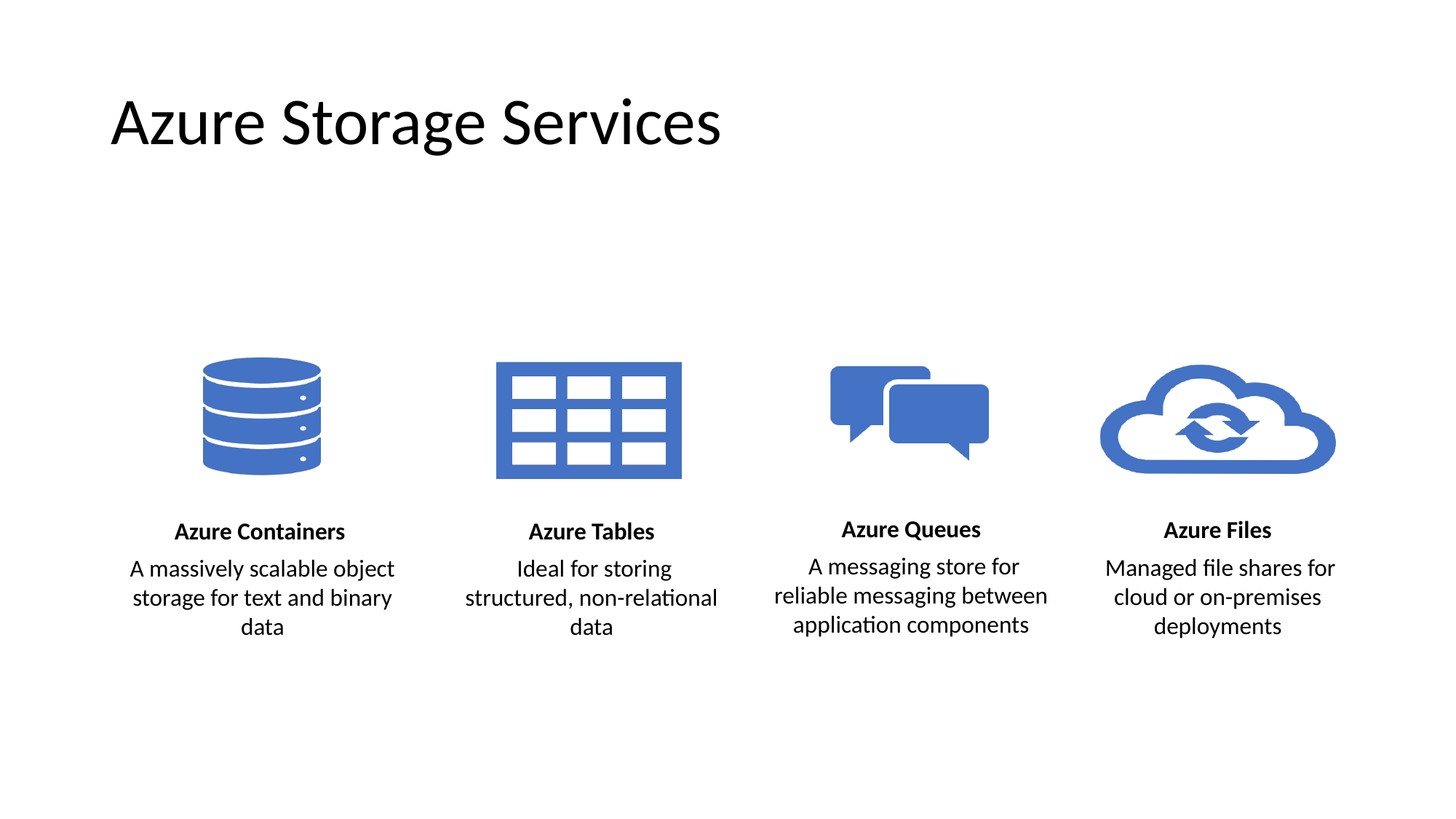

# Azure Storage Services
Azure Containers
A massively scalable object storage for text and binary data
Azure Tables
 Ideal for storing structured, non-relational data
Azure Queues
 A messaging store for reliable messaging between application components
Azure Files
 Managed file shares for cloud or on-premises deployments